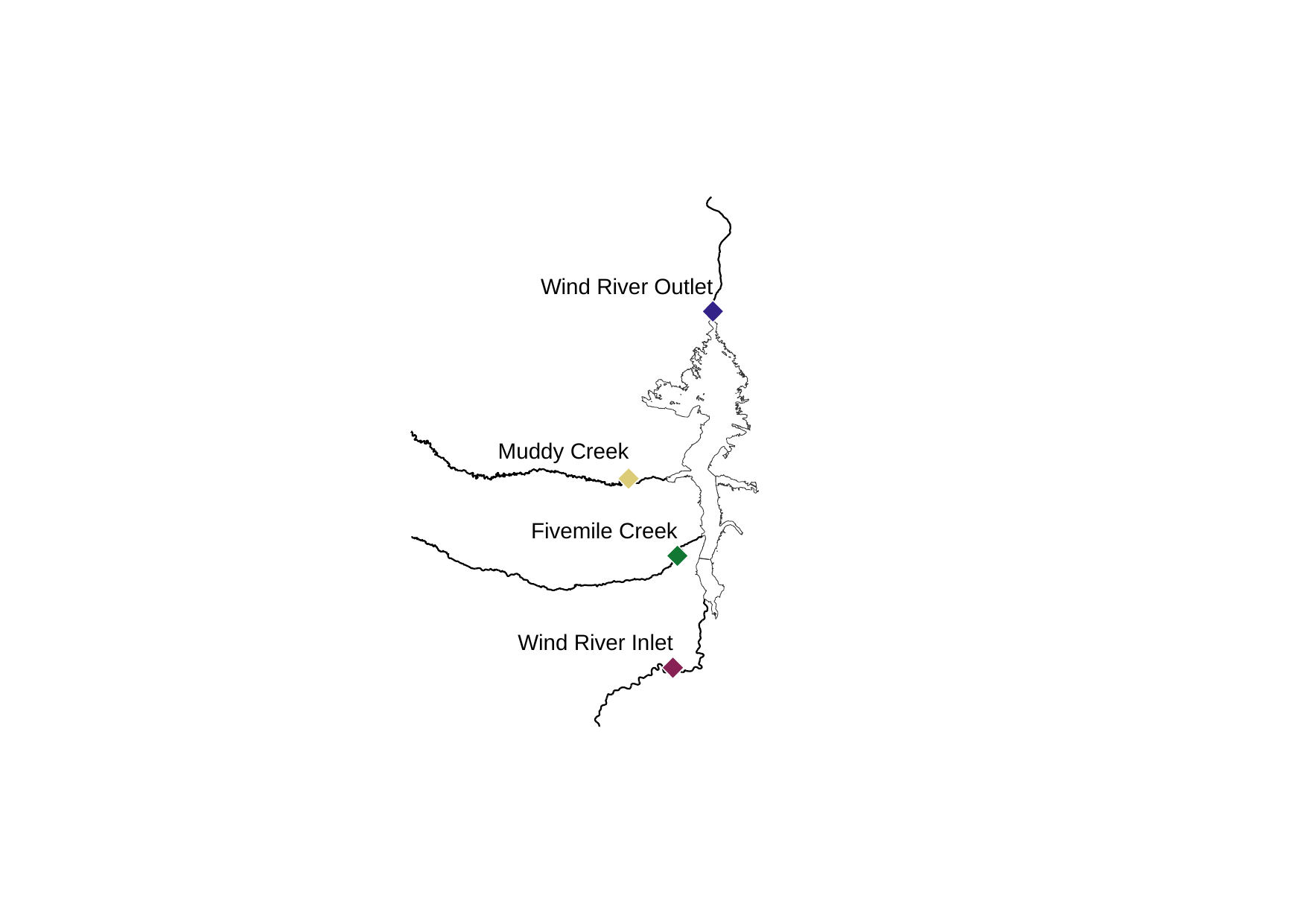

Wind River Outlet

Muddy Creek

Fivemile Creek

Wind River Inlet